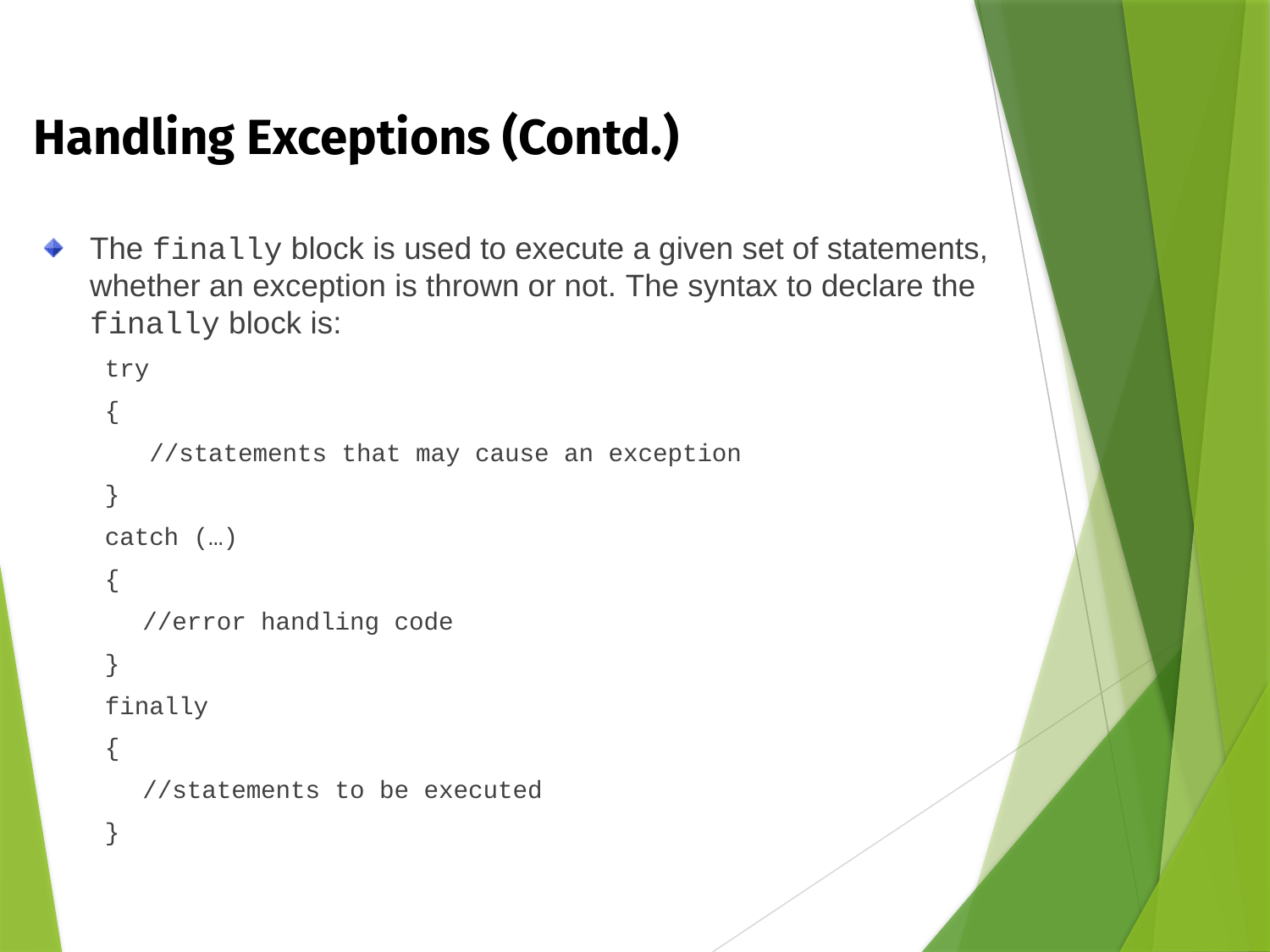

Handling Exceptions (Contd.)
The finally block is used to execute a given set of statements, whether an exception is thrown or not. The syntax to declare the finally block is:
try
{
   //statements that may cause an exception
}
catch (…)
{
	//error handling code
}
finally
{
	//statements to be executed
}